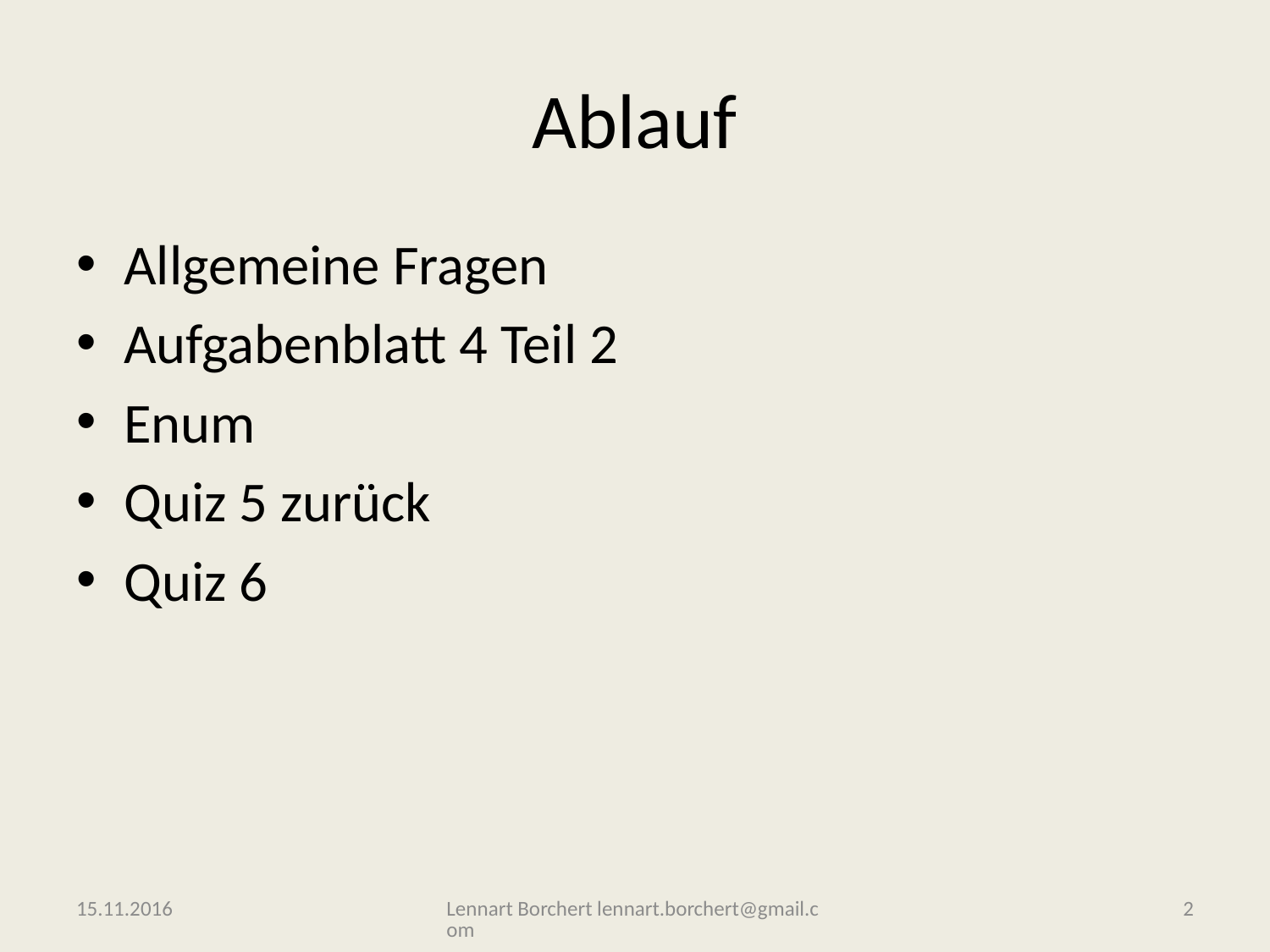

# Ablauf
Allgemeine Fragen
Aufgabenblatt 4 Teil 2
Enum
Quiz 5 zurück
Quiz 6

15.11.2016
Lennart Borchert lennart.borchert@gmail.com
2